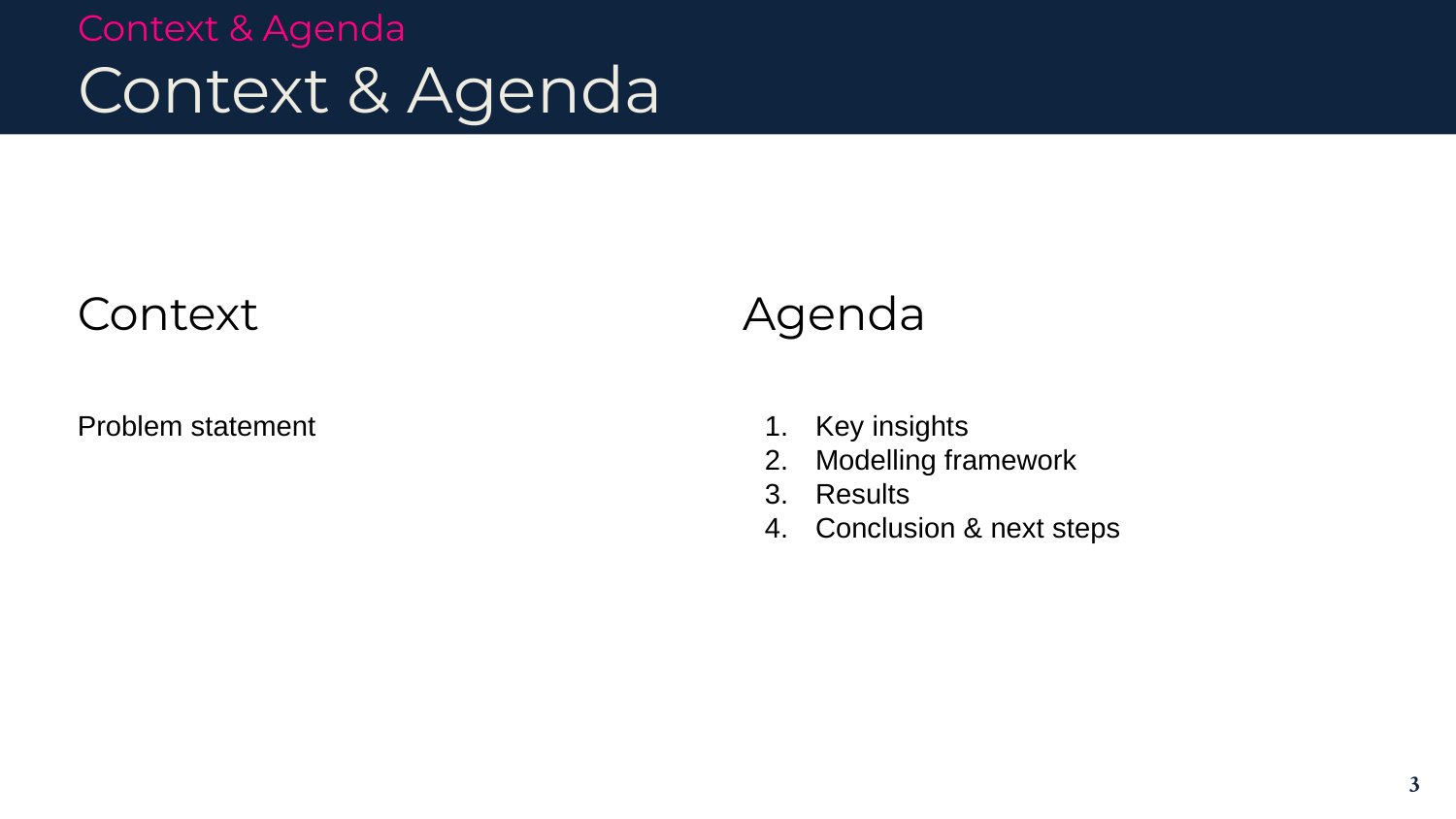

Context & Agenda
Context & Agenda
#
Context

Problem statement
Agenda

Key insights
Modelling framework
Results
Conclusion & next steps
3